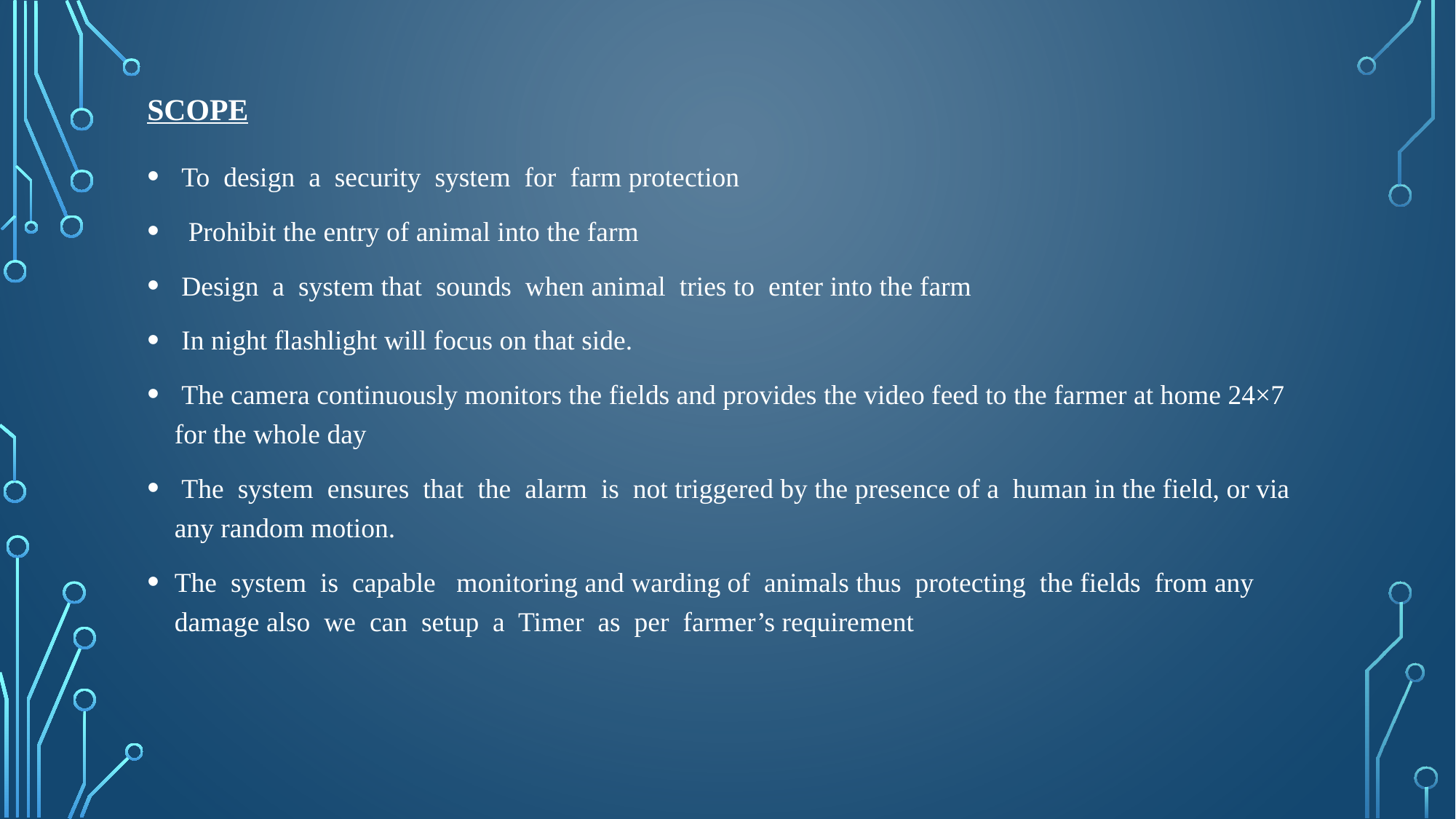

# scope
 To  design  a  security  system  for  farm protection
  Prohibit the entry of animal into the farm
 Design  a  system that  sounds  when animal  tries to  enter into the farm
 In night flashlight will focus on that side.
 The camera continuously monitors the fields and provides the video feed to the farmer at home 24×7 for the whole day
 The  system  ensures  that  the  alarm  is  not triggered by the presence of a  human in the field, or via any random motion.
The  system  is  capable   monitoring and warding of  animals thus  protecting  the fields  from any  damage also  we  can  setup  a  Timer  as  per  farmer’s requirement